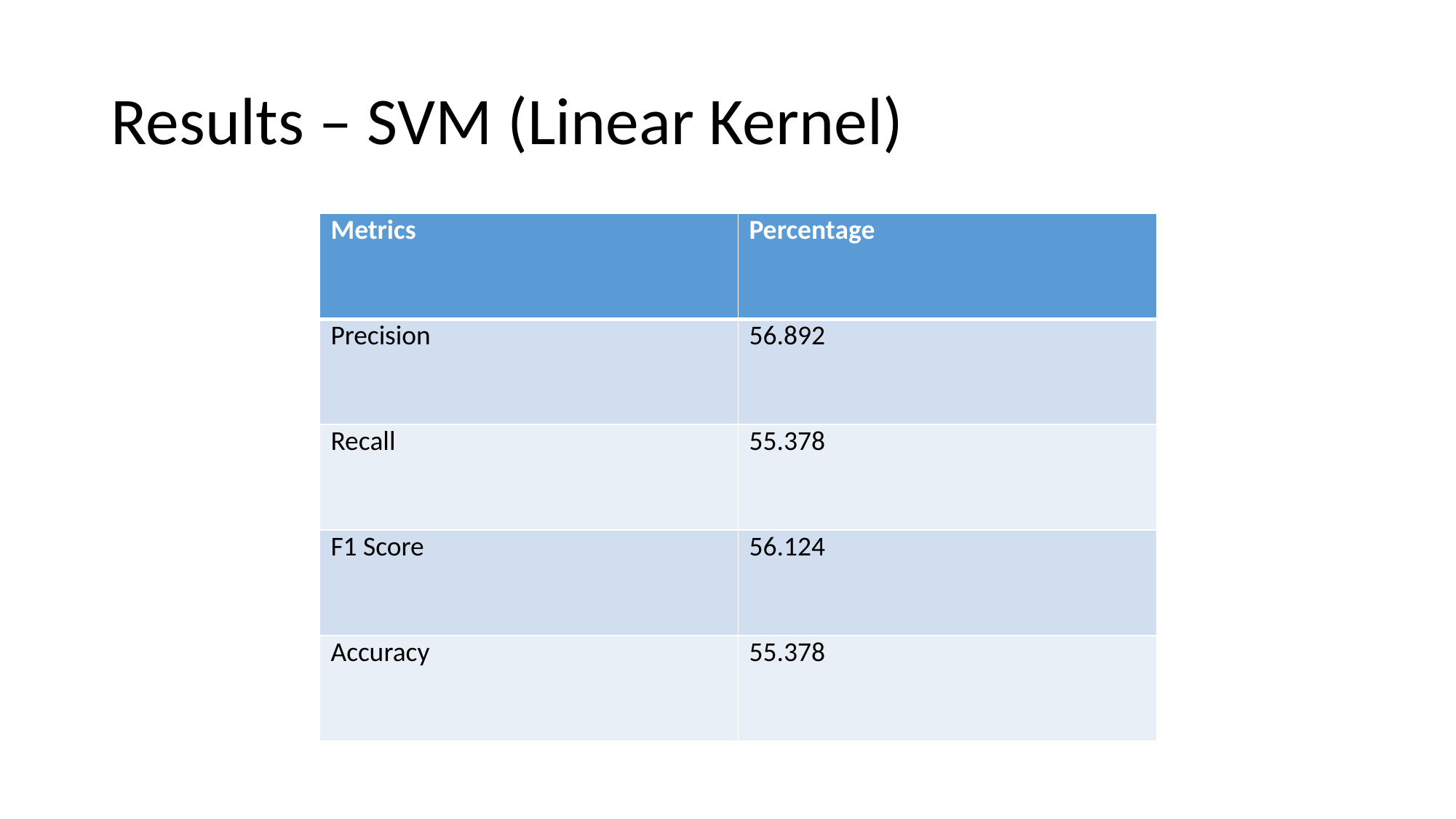

# Results – SVM (Linear Kernel)
| Metrics | Percentage |
| --- | --- |
| Precision | 56.892 |
| Recall | 55.378 |
| F1 Score | 56.124 |
| Accuracy | 55.378 |